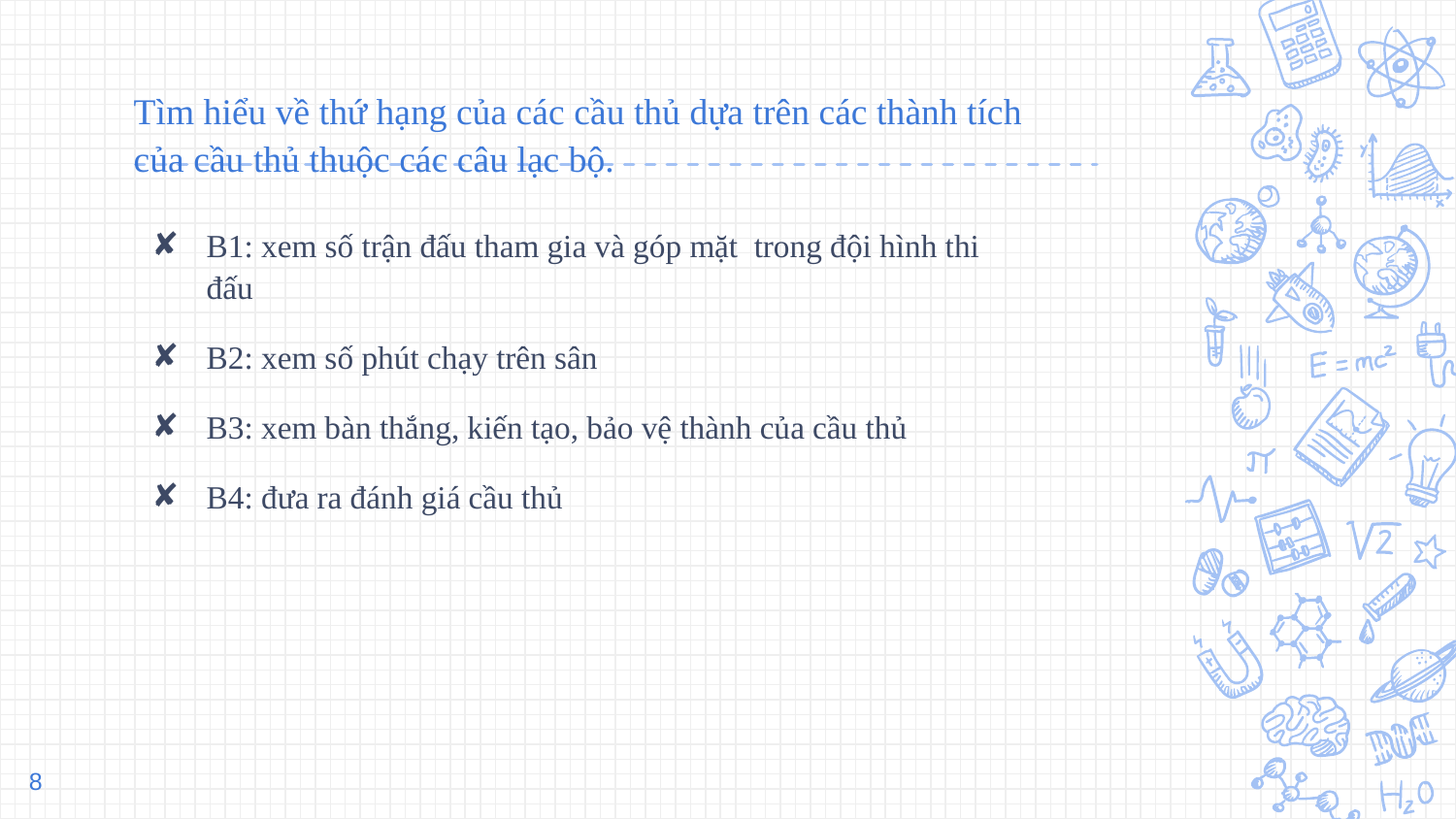

# Tìm hiểu về thứ hạng của các cầu thủ dựa trên các thành tích của cầu thủ thuộc các câu lạc bộ.
B1: xem số trận đấu tham gia và góp mặt  trong đội hình thi đấu
B2: xem số phút chạy trên sân
B3: xem bàn thắng, kiến tạo, bảo vệ thành của cầu thủ
B4: đưa ra đánh giá cầu thủ

8